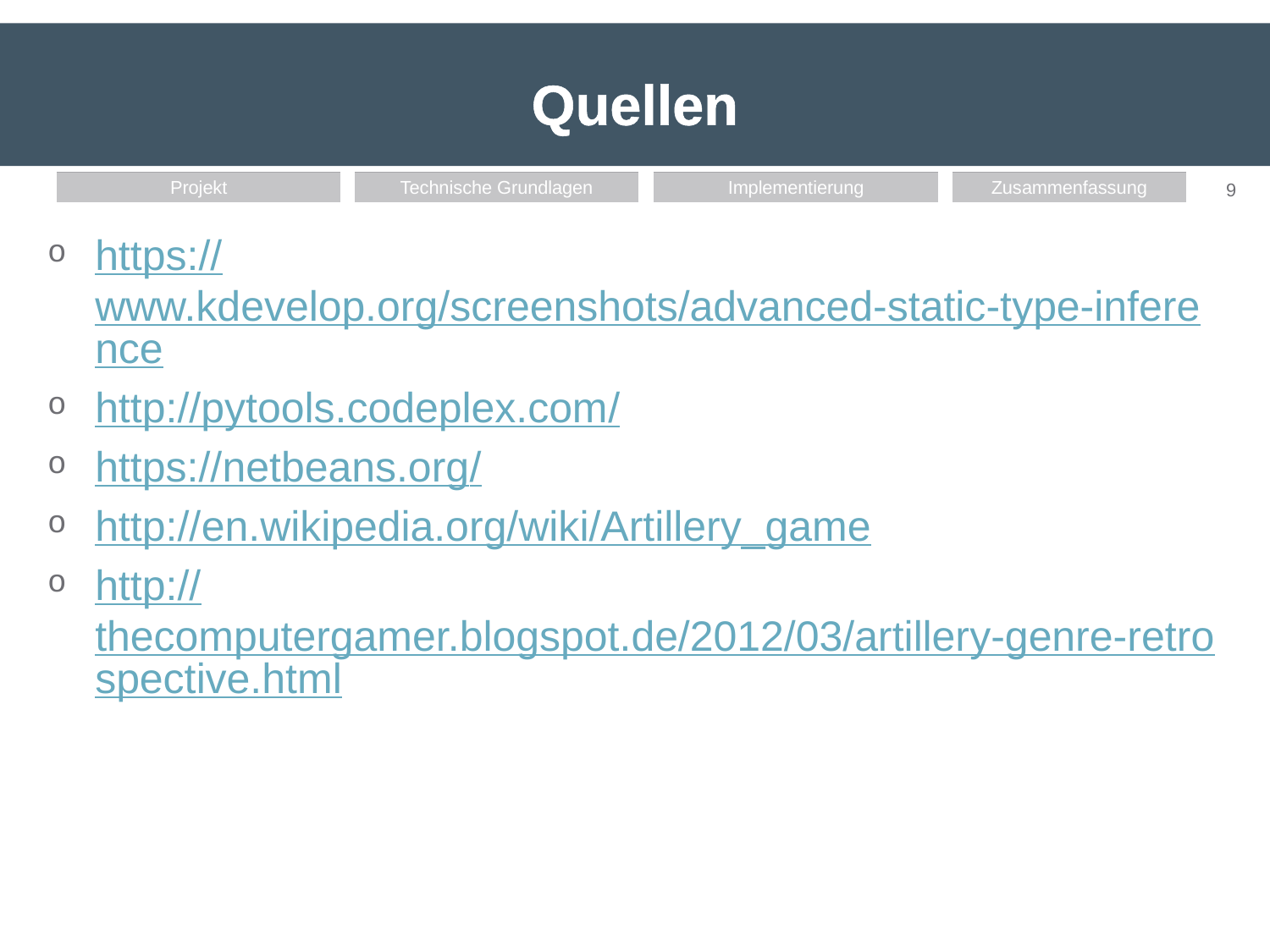

# Quellen
https://www.kdevelop.org/screenshots/advanced-static-type-inference
http://pytools.codeplex.com/
https://netbeans.org/
http://en.wikipedia.org/wiki/Artillery_game
http://thecomputergamer.blogspot.de/2012/03/artillery-genre-retrospective.html